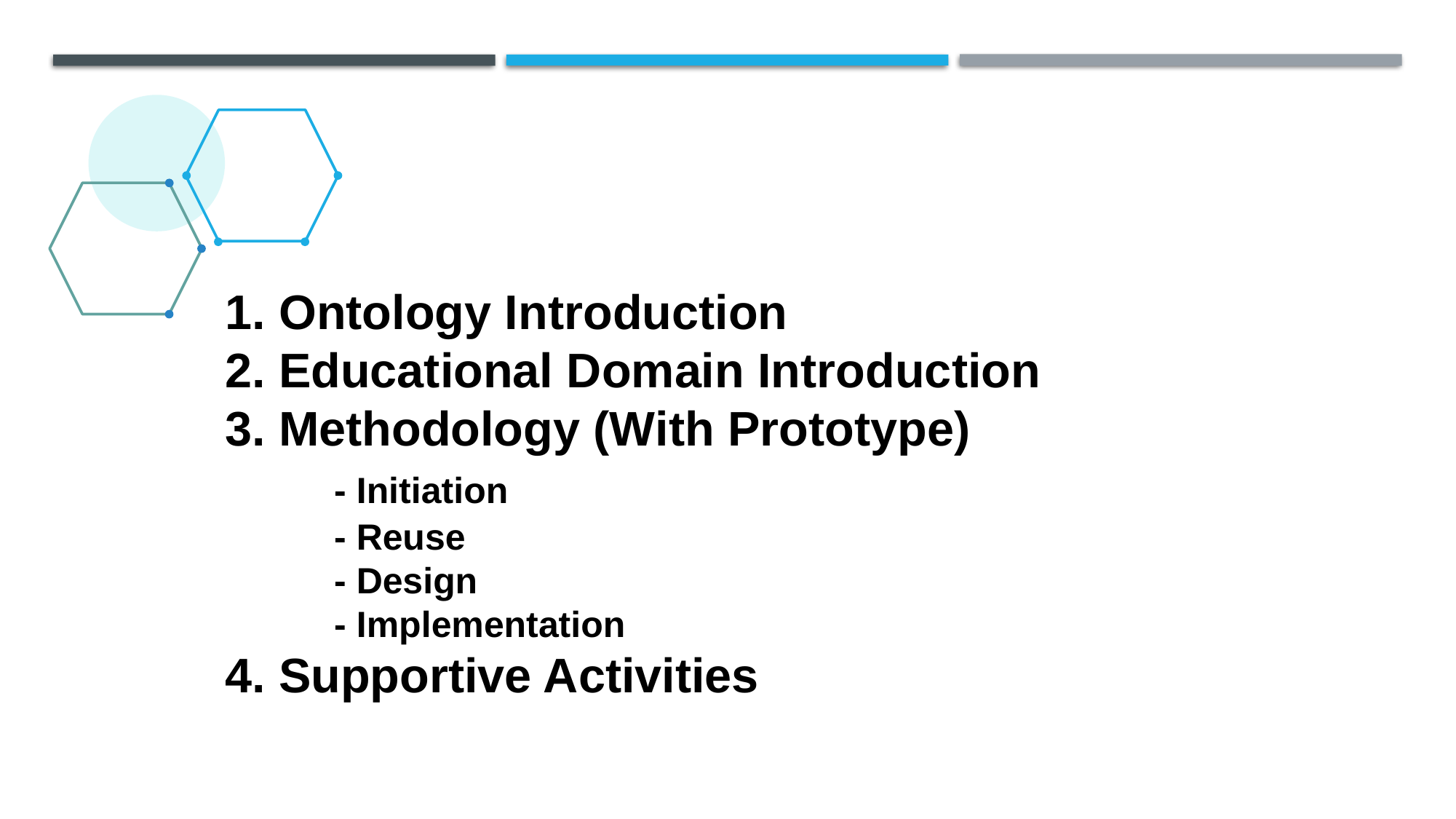

# 1. Ontology Introduction 2. Educational Domain Introduction 3. Methodology (With Prototype) - Initiation - Reuse - Design - Implementation 4. Supportive Activities